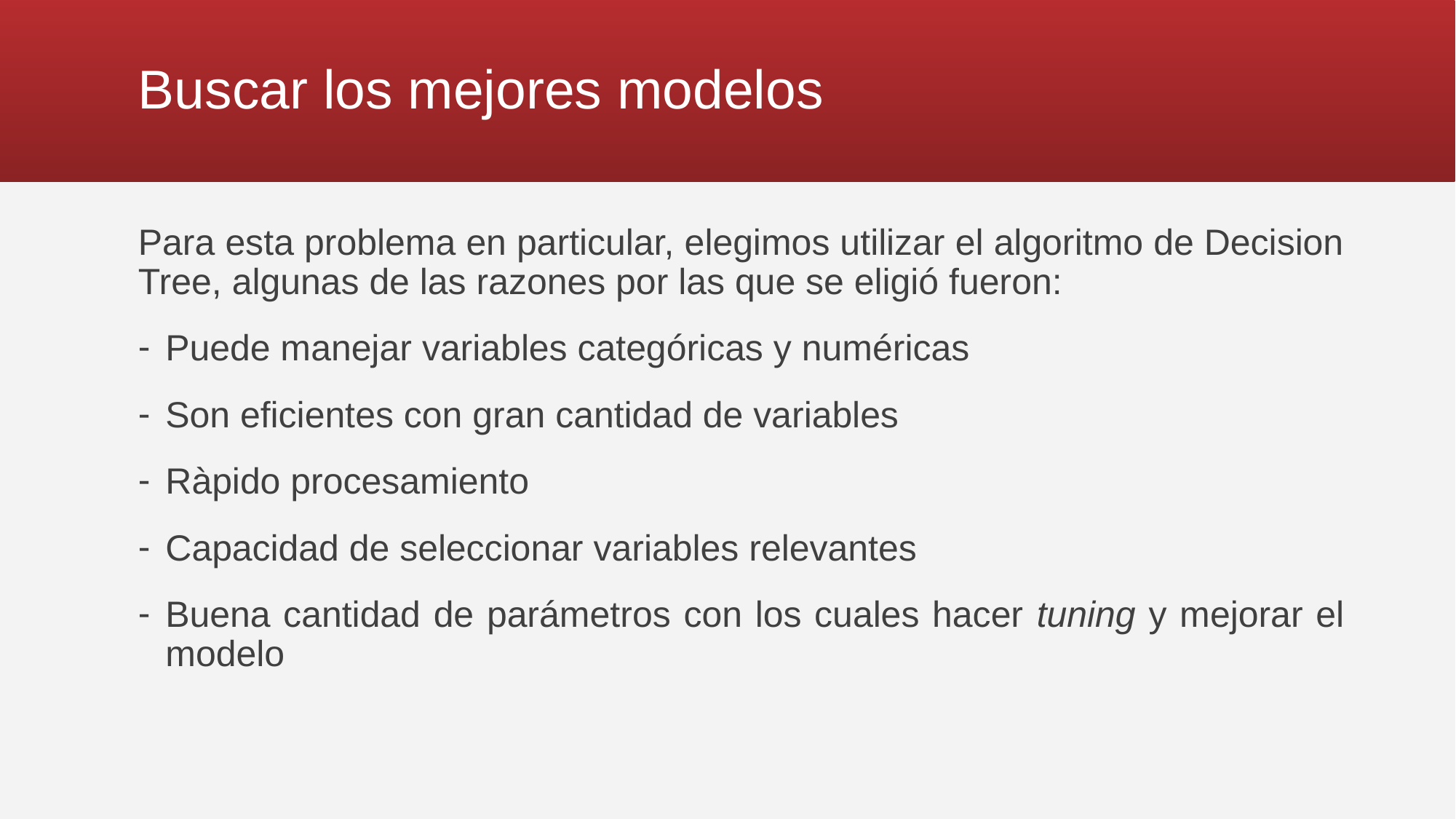

# Buscar los mejores modelos
Para esta problema en particular, elegimos utilizar el algoritmo de Decision Tree, algunas de las razones por las que se eligió fueron:
Puede manejar variables categóricas y numéricas
Son eficientes con gran cantidad de variables
Ràpido procesamiento
Capacidad de seleccionar variables relevantes
Buena cantidad de parámetros con los cuales hacer tuning y mejorar el modelo